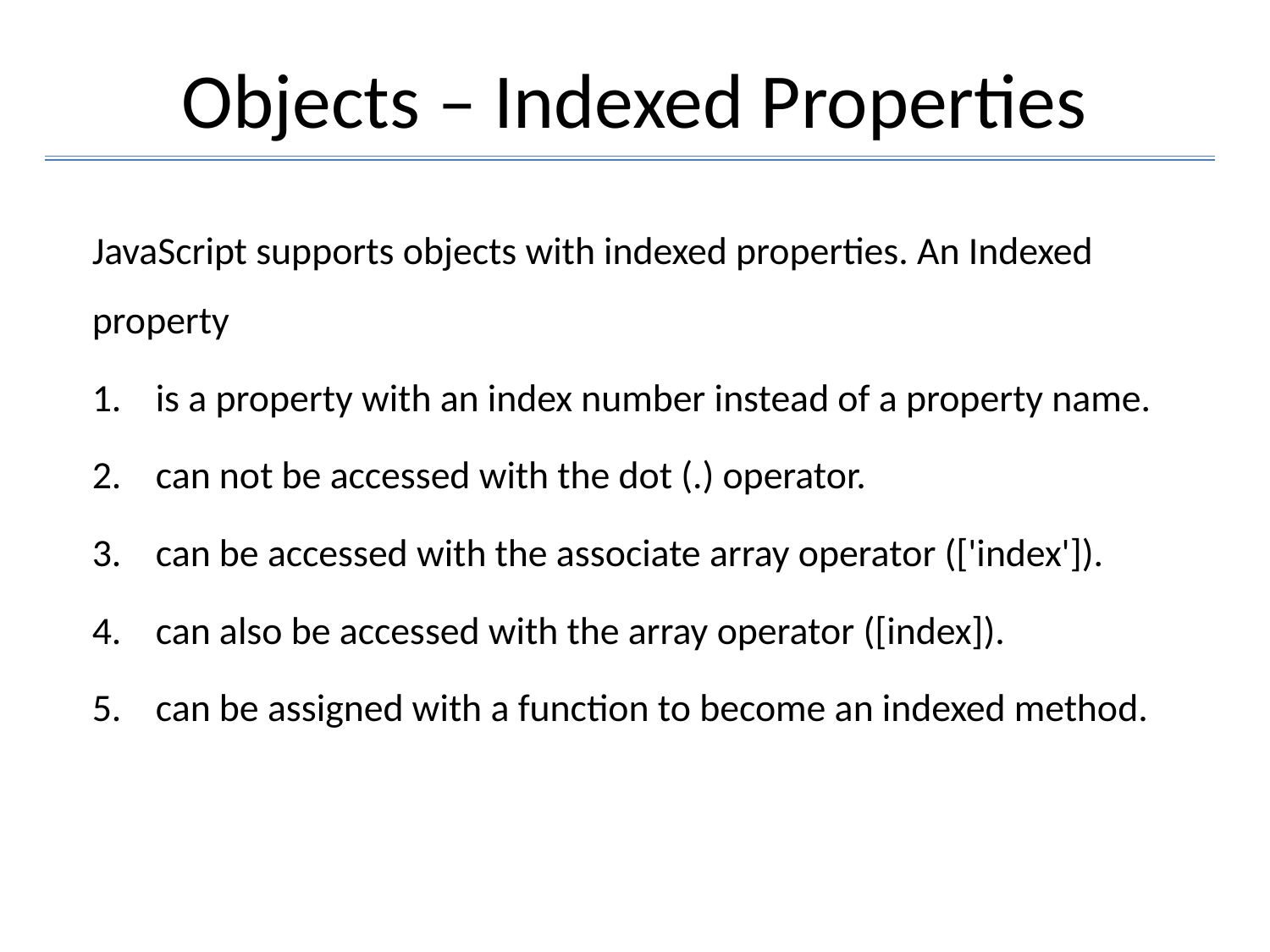

# Objects – Indexed Properties
JavaScript supports objects with indexed properties. An Indexed property
is a property with an index number instead of a property name.
can not be accessed with the dot (.) operator.
can be accessed with the associate array operator (['index']).
can also be accessed with the array operator ([index]).
can be assigned with a function to become an indexed method.